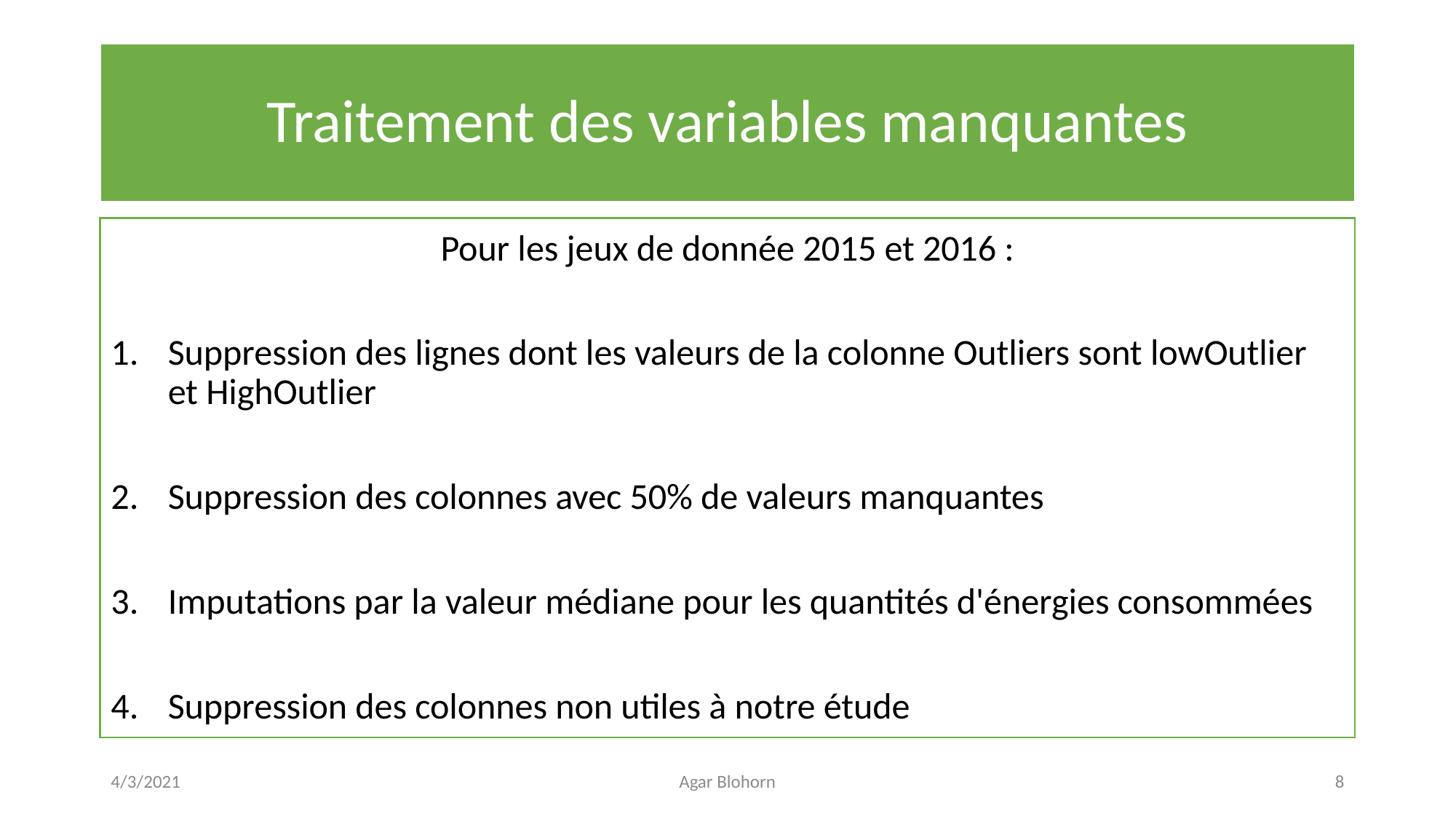

# Traitement des variables manquantes
Pour les jeux de donnée 2015 et 2016 :

Suppression des lignes dont les valeurs de la colonne Outliers sont lowOutlier et HighOutlier

Suppression des colonnes avec 50% de valeurs manquantes

Imputations par la valeur médiane pour les quantités d'énergies consommées

Suppression des colonnes non utiles à notre étude
4/3/2021
Agar Blohorn
8